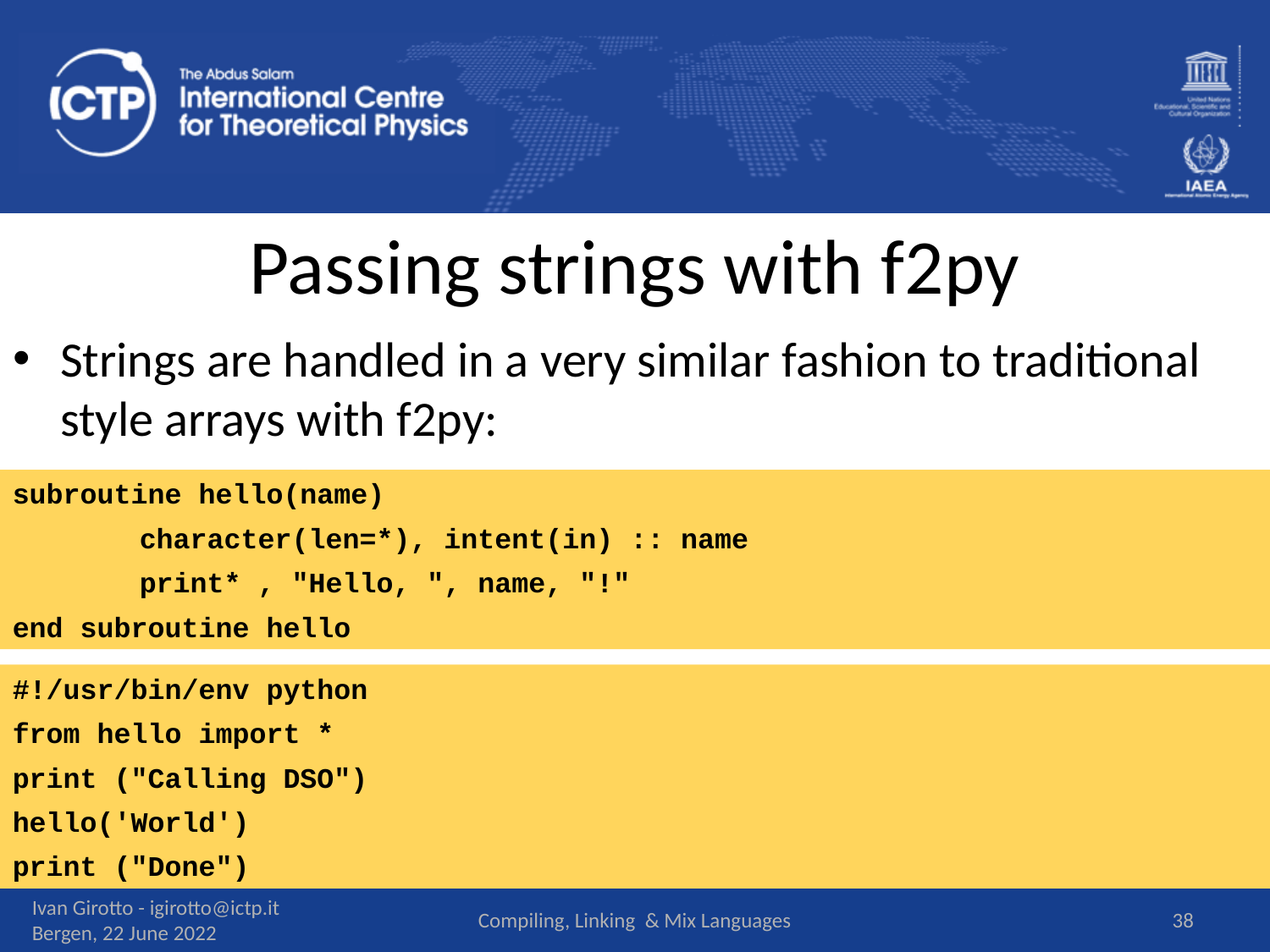

# Passing strings with f2py
Strings are handled in a very similar fashion to traditional style arrays with f2py:
subroutine hello(name)
	character(len=*), intent(in) :: name
	print* , "Hello, ", name, "!"
end subroutine hello
#!/usr/bin/env python
from hello import *
print ("Calling DSO")
hello('World')
print ("Done")
Ivan Girotto - igirotto@ictp.it         Bergen, 22 June 2022
Compiling, Linking  & Mix Languages
38